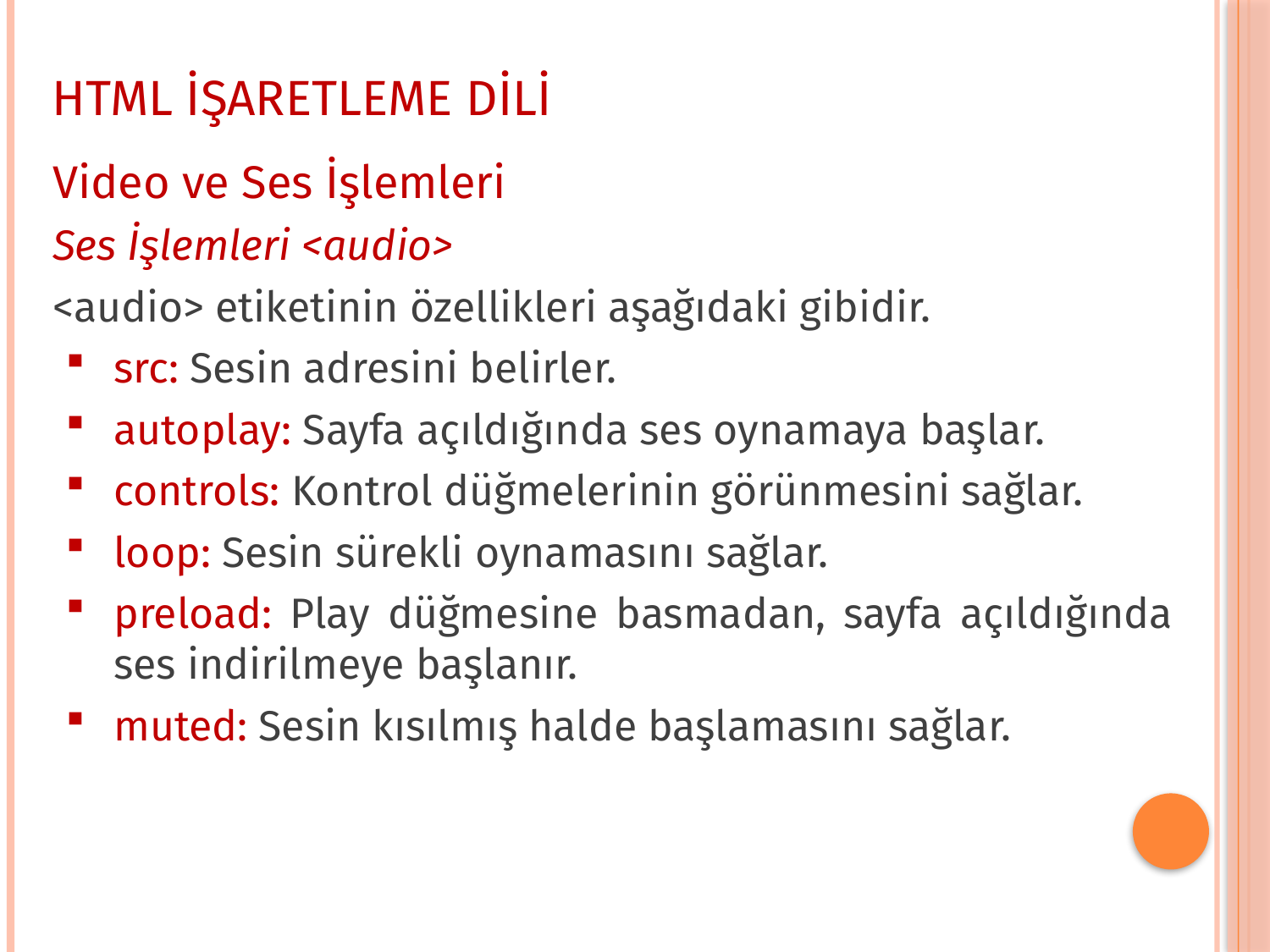

HTML İŞARETLEME DİLİ
Video ve Ses İşlemleri
Ses İşlemleri <audio>
<audio> etiketinin özellikleri aşağıdaki gibidir.
src: Sesin adresini belirler.
autoplay: Sayfa açıldığında ses oynamaya başlar.
controls: Kontrol düğmelerinin görünmesini sağlar.
loop: Sesin sürekli oynamasını sağlar.
preload: Play düğmesine basmadan, sayfa açıldığında ses indirilmeye başlanır.
muted: Sesin kısılmış halde başlamasını sağlar.